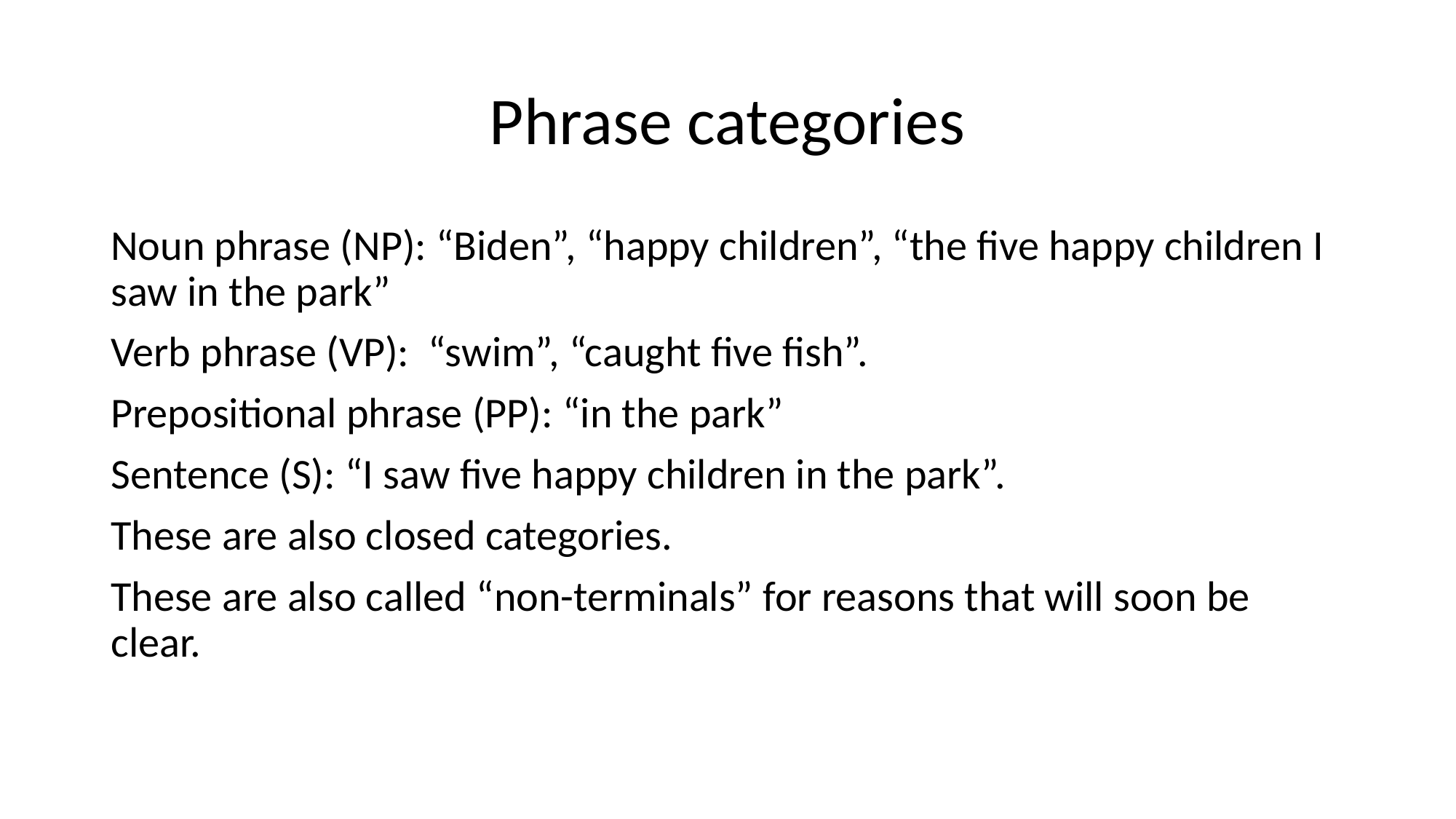

# Phrase categories
Noun phrase (NP): “Biden”, “happy children”, “the five happy children I saw in the park”
Verb phrase (VP):  “swim”, “caught five fish”.
Prepositional phrase (PP): “in the park”
Sentence (S): “I saw five happy children in the park”.
These are also closed categories.
These are also called “non-terminals” for reasons that will soon be clear.